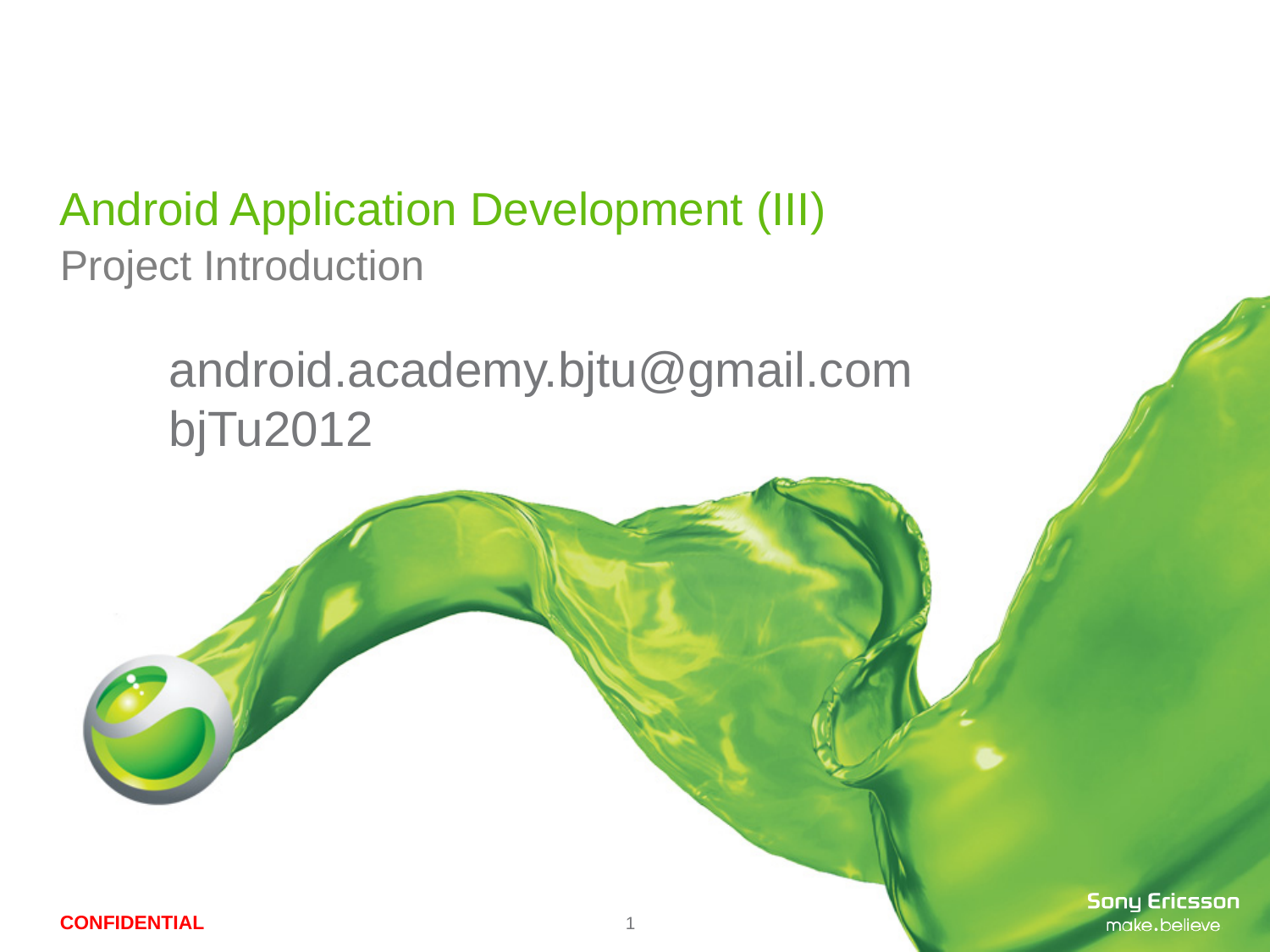

# Android Application Development (III)
Project Introduction
android.academy.bjtu@gmail.com
bjTu2012